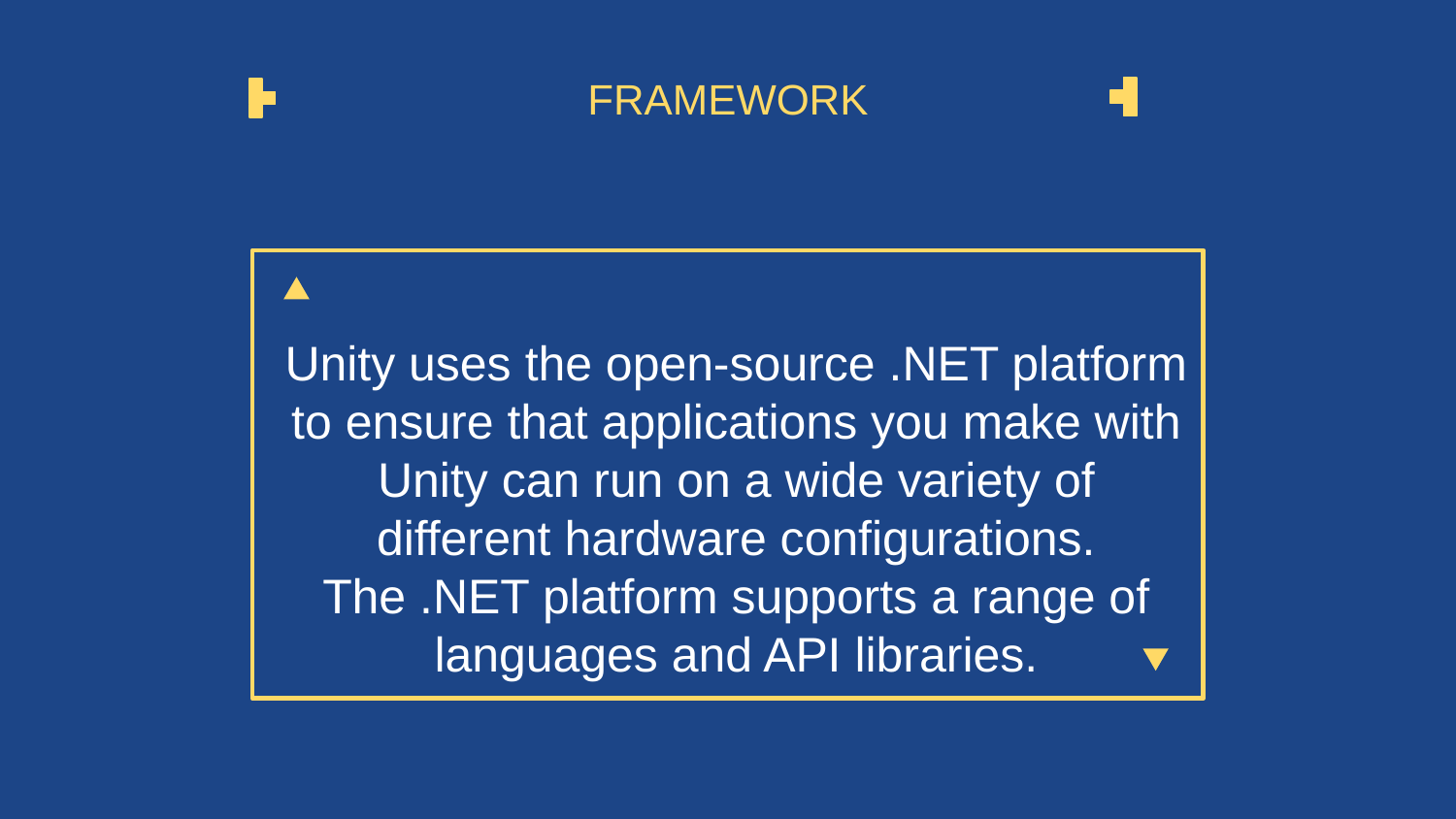

# FRAMEWORK

Unity uses the open-source .NET platform to ensure that applications you make with Unity can run on a wide variety of different hardware configurations. The .NET platform supports a range of languages and API libraries.